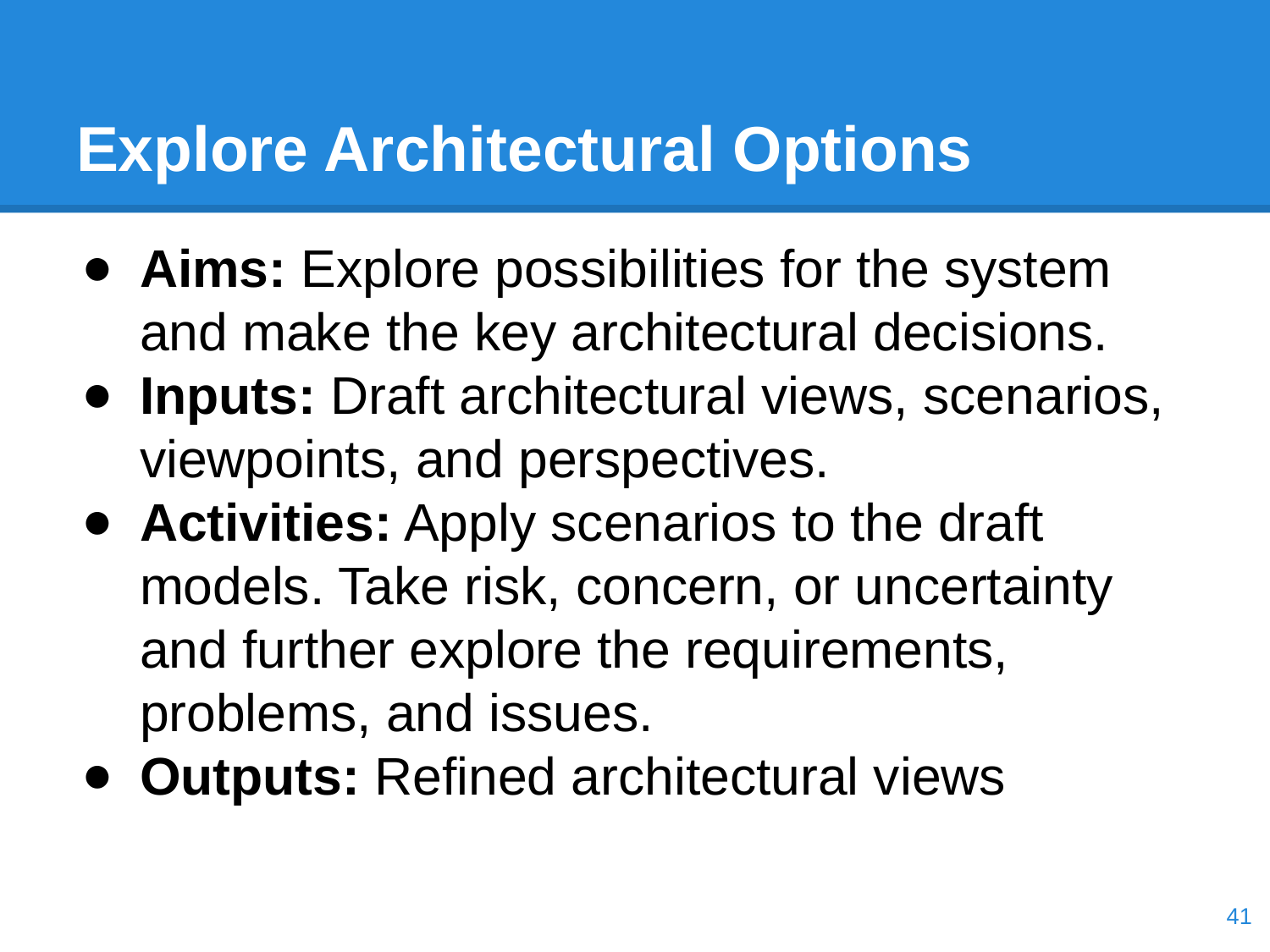

# Explore Architectural Options
Aims: Explore possibilities for the system and make the key architectural decisions.
Inputs: Draft architectural views, scenarios, viewpoints, and perspectives.
Activities: Apply scenarios to the draft models. Take risk, concern, or uncertainty and further explore the requirements, problems, and issues.
Outputs: Refined architectural views
41